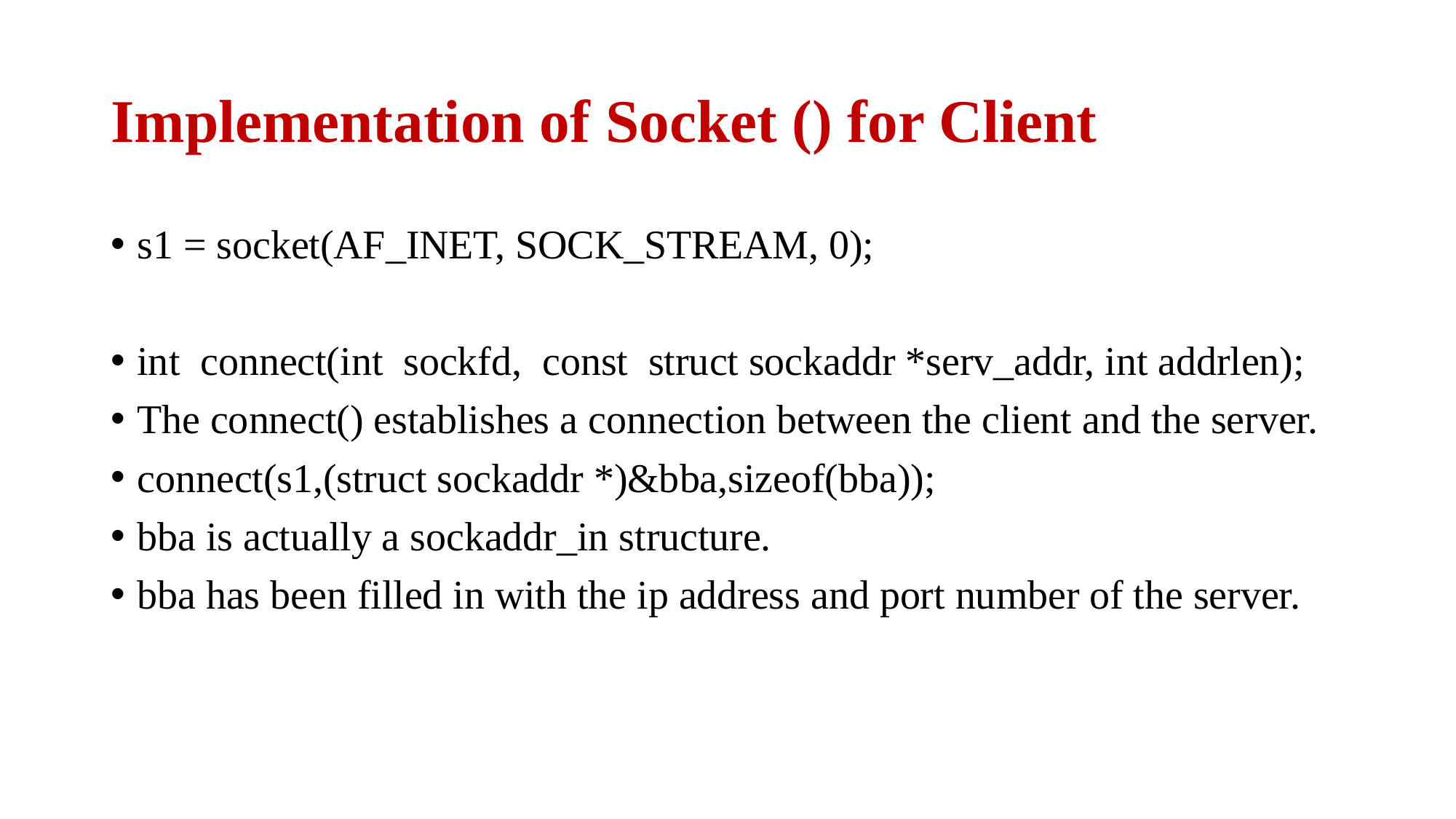

# Implementation of Socket () for Client
s1 = socket(AF_INET, SOCK_STREAM, 0);

int  connect(int  sockfd,  const  struct sockaddr *serv_addr, int addrlen);
The connect() establishes a connection between the client and the server.
connect(s1,(struct sockaddr *)&bba,sizeof(bba));
bba is actually a sockaddr_in structure.
bba has been filled in with the ip address and port number of the server.